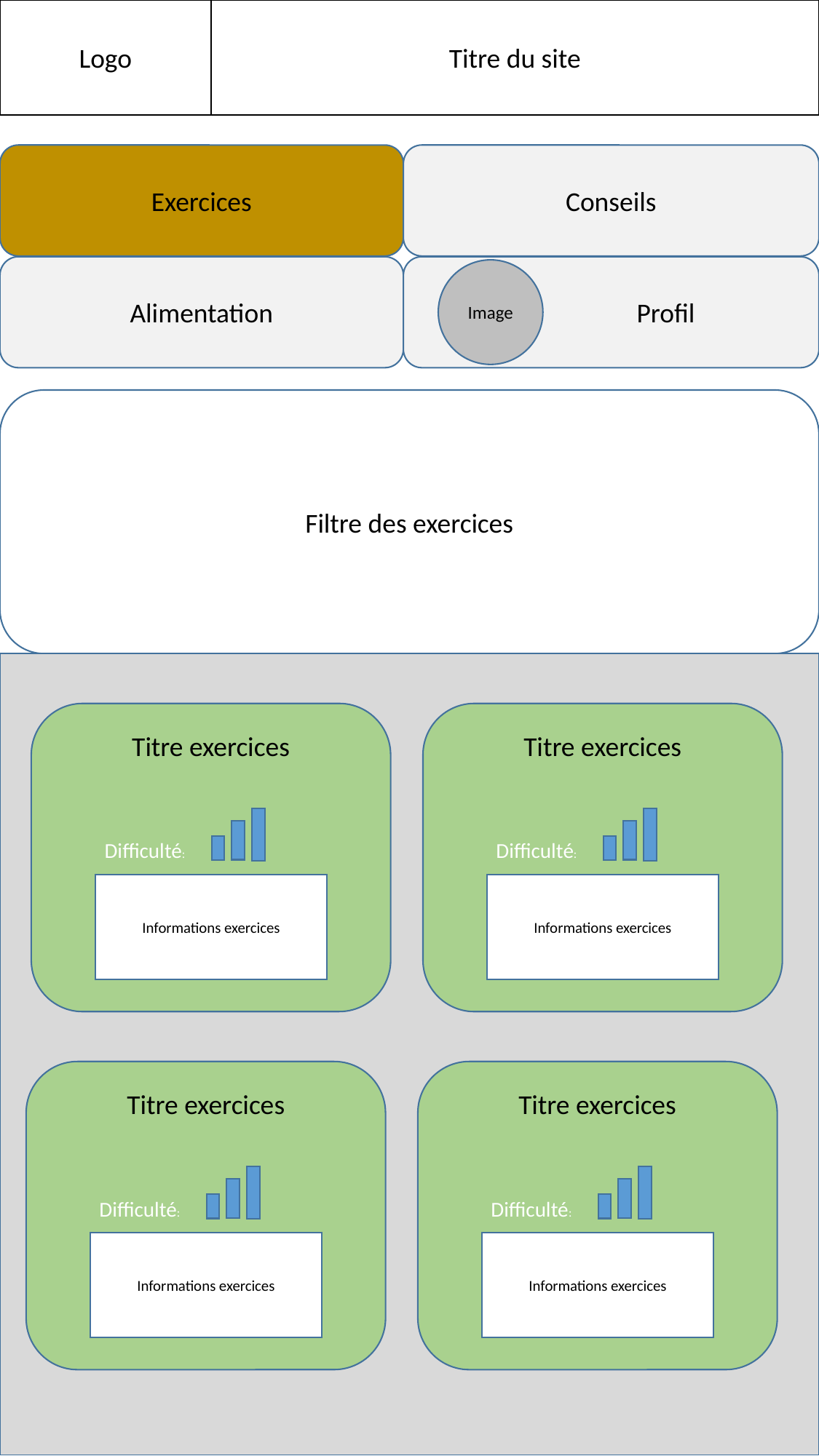

Logo
Titre du site
Exercices
Conseils
Alimentation
	Profil
Image
Filtre des exercices

Titre exercices
Titre exercices

Difficulté:
Difficulté:

Informations exercices
Informations exercices

Titre exercices
Titre exercices

Difficulté:
Difficulté:

Informations exercices
Informations exercices